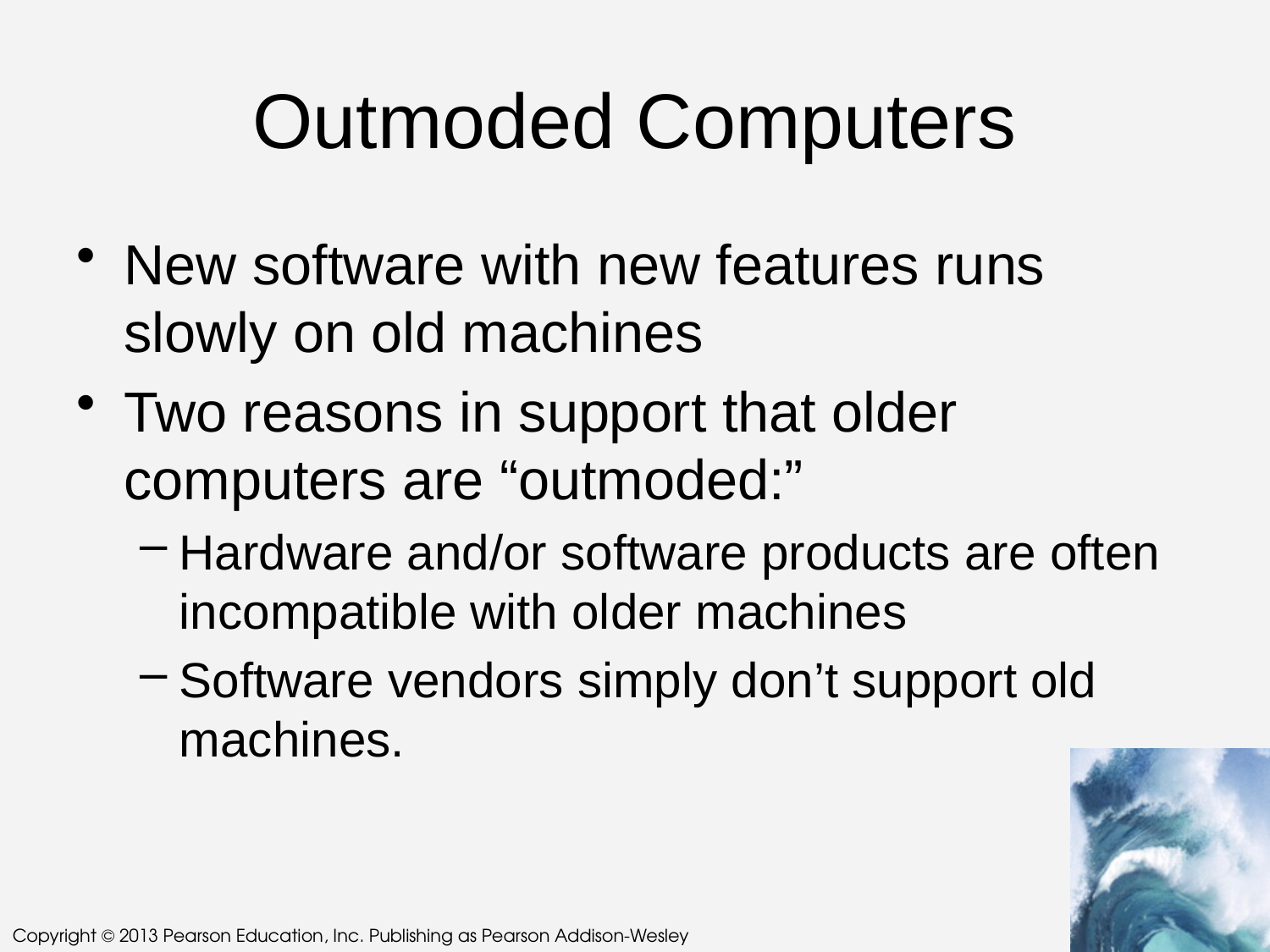

# Outmoded Computers
New software with new features runs slowly on old machines
Two reasons in support that older computers are “outmoded:”
Hardware and/or software products are often incompatible with older machines
Software vendors simply don’t support old machines.